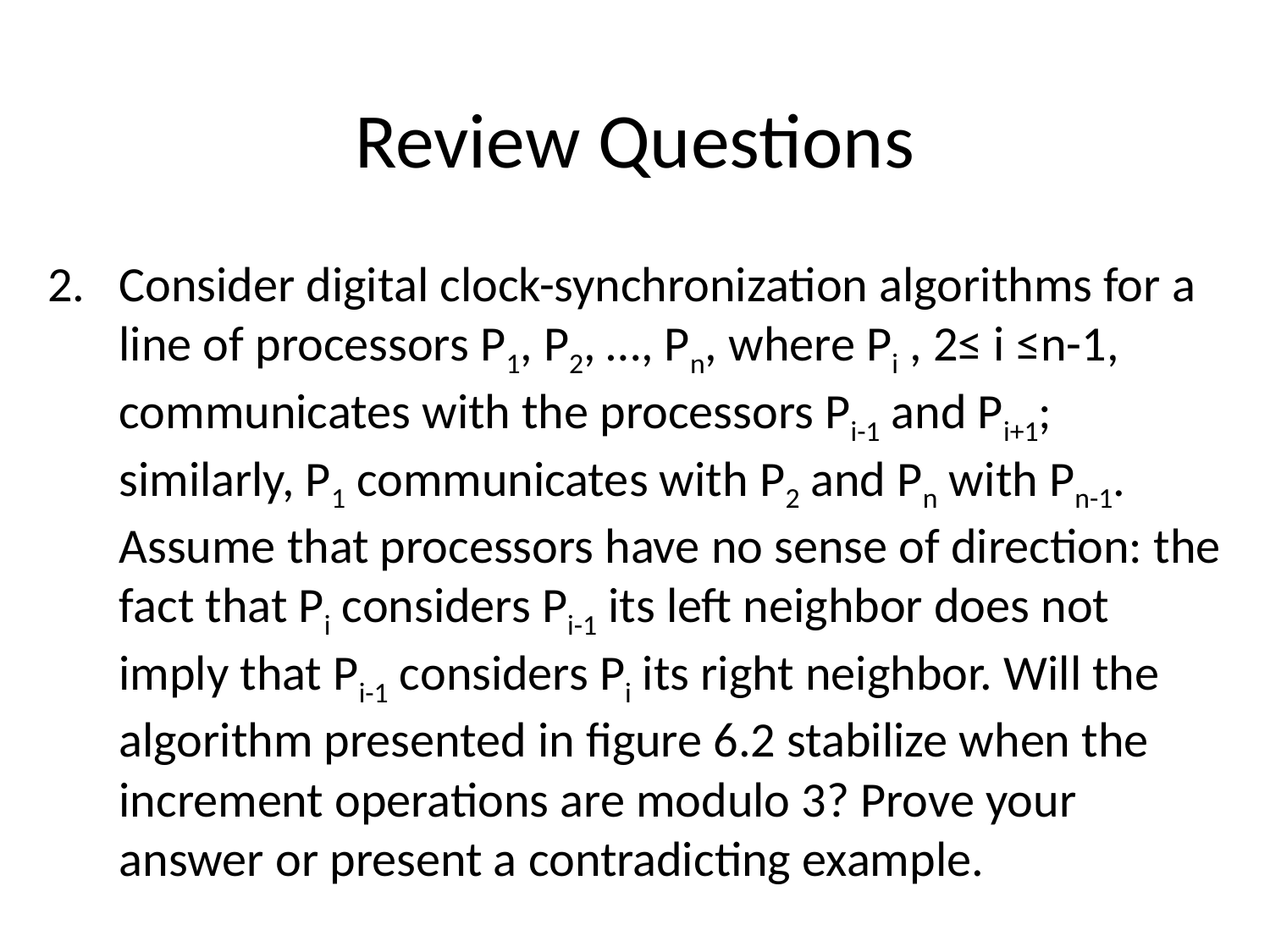

# Review Questions
Consider digital clock-synchronization algorithms for a line of processors P1, P2, …, Pn, where Pi , 2≤ i ≤n-1, communicates with the processors Pi-1 and Pi+1; similarly, P1 communicates with P2 and Pn with Pn-1. Assume that processors have no sense of direction: the fact that Pi considers Pi-1 its left neighbor does not imply that Pi-1 considers Pi its right neighbor. Will the algorithm presented in figure 6.2 stabilize when the increment operations are modulo 3? Prove your answer or present a contradicting example.